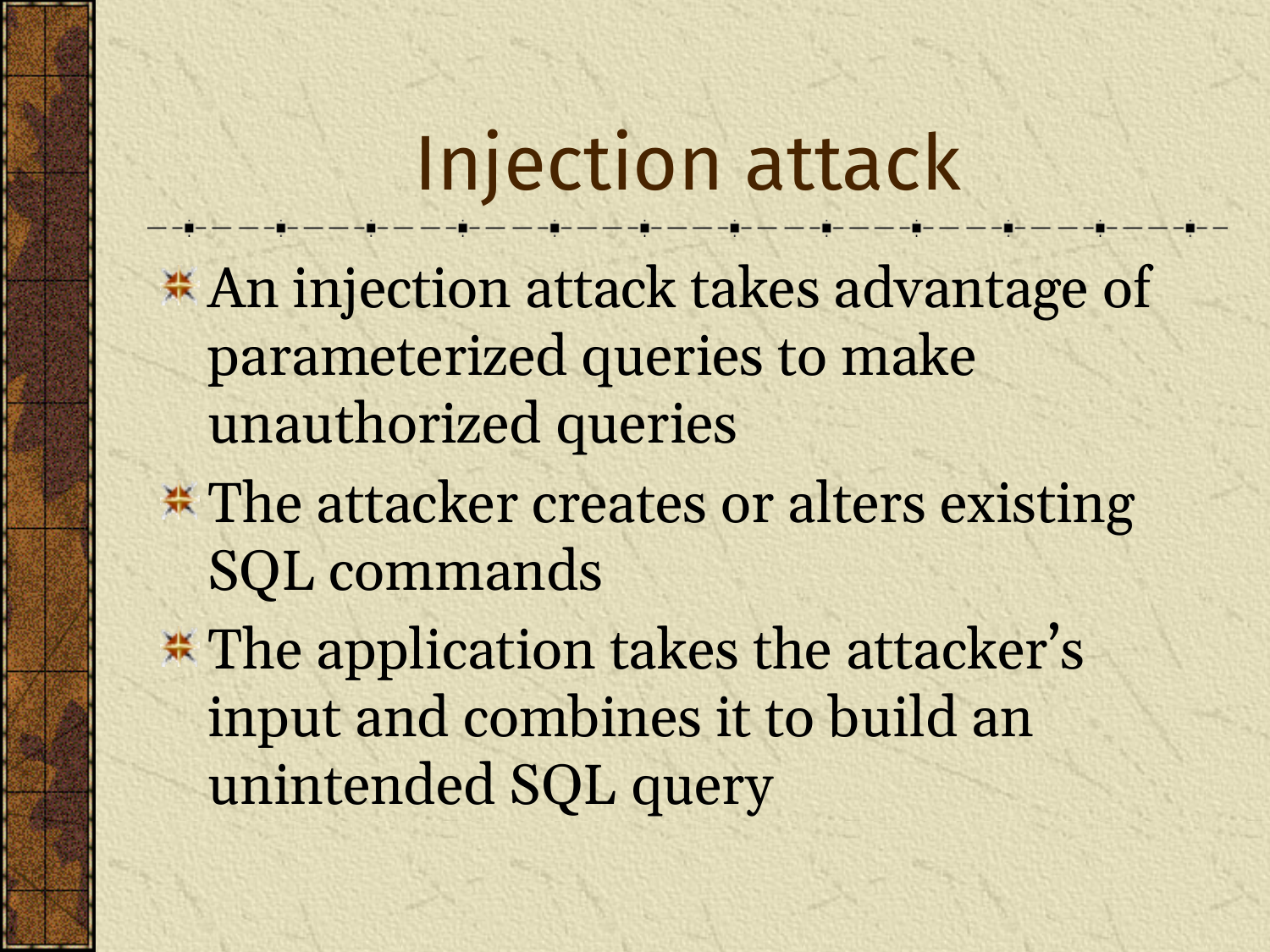

# Injection attack
An injection attack takes advantage of parameterized queries to make unauthorized queries
The attacker creates or alters existing SQL commands
The application takes the attacker’s input and combines it to build an unintended SQL query